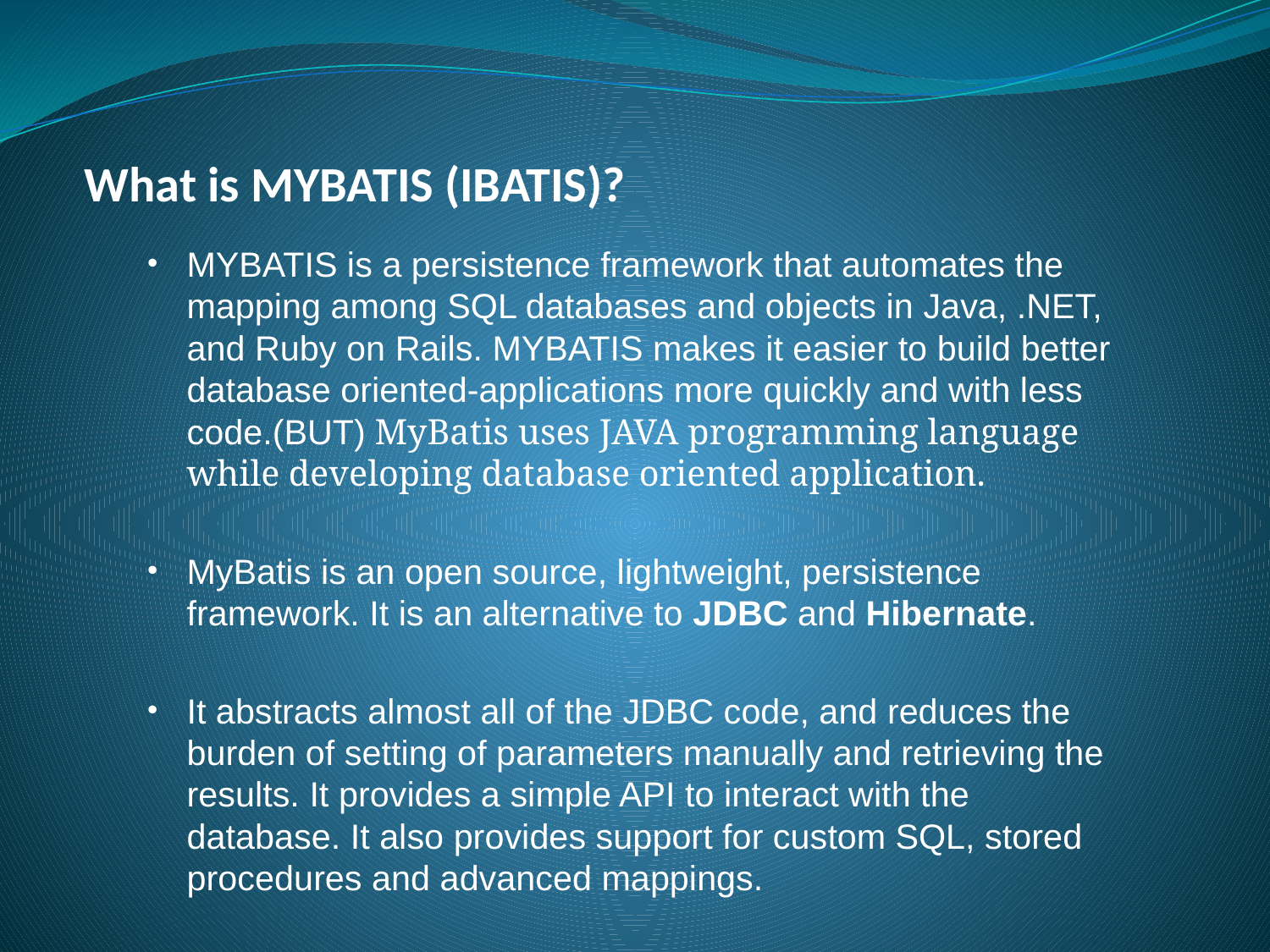

# What is MYBATIS (IBATIS)?
MYBATIS is a persistence framework that automates the mapping among SQL databases and objects in Java, .NET, and Ruby on Rails. MYBATIS makes it easier to build better database oriented-applications more quickly and with less code.(BUT) MyBatis uses JAVA programming language while developing database oriented application.

MyBatis is an open source, lightweight, persistence framework. It is an alternative to JDBC and Hibernate.

It abstracts almost all of the JDBC code, and reduces the burden of setting of parameters manually and retrieving the results. It provides a simple API to interact with the database. It also provides support for custom SQL, stored procedures and advanced mappings.